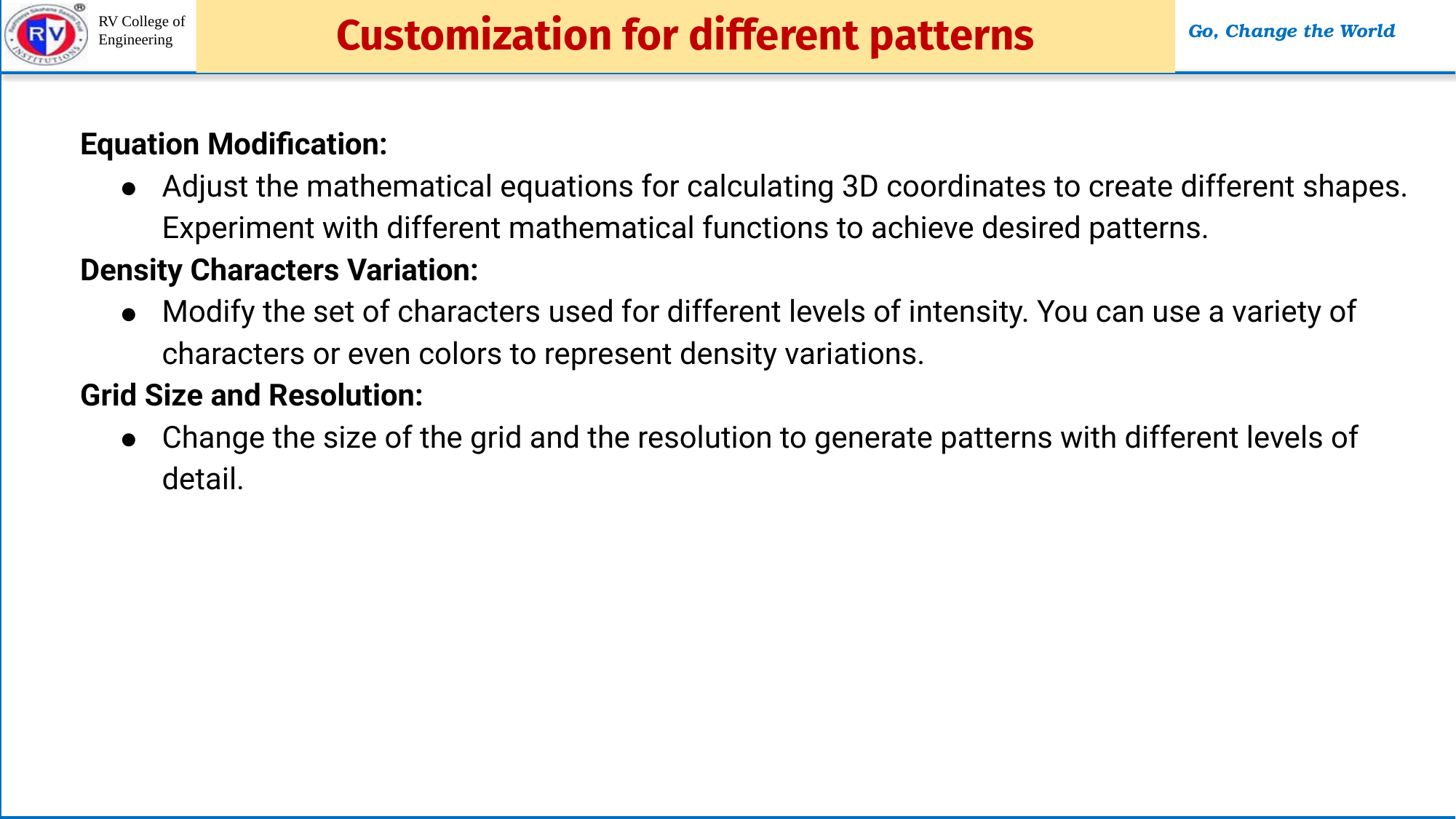

# Customization for different patterns
Equation Modification:
Adjust the mathematical equations for calculating 3D coordinates to create different shapes. Experiment with different mathematical functions to achieve desired patterns.
Density Characters Variation:
Modify the set of characters used for different levels of intensity. You can use a variety of characters or even colors to represent density variations.
Grid Size and Resolution:
Change the size of the grid and the resolution to generate patterns with different levels of detail.